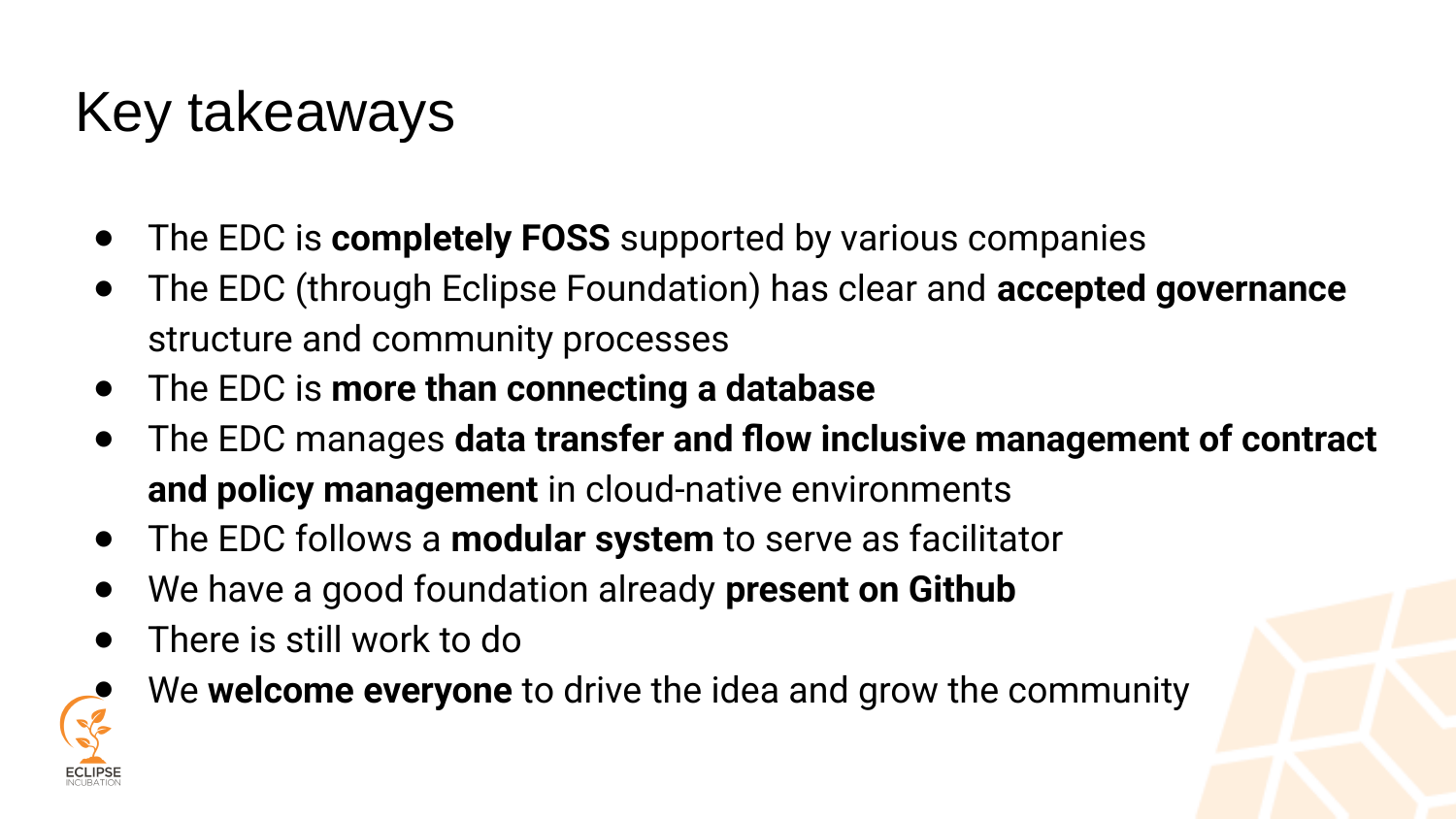

# Key takeaways
The EDC is completely FOSS supported by various companies
The EDC (through Eclipse Foundation) has clear and accepted governance structure and community processes
The EDC is more than connecting a database
The EDC manages data transfer and flow inclusive management of contract and policy management in cloud-native environments
The EDC follows a modular system to serve as facilitator
We have a good foundation already present on Github
There is still work to do
We welcome everyone to drive the idea and grow the community